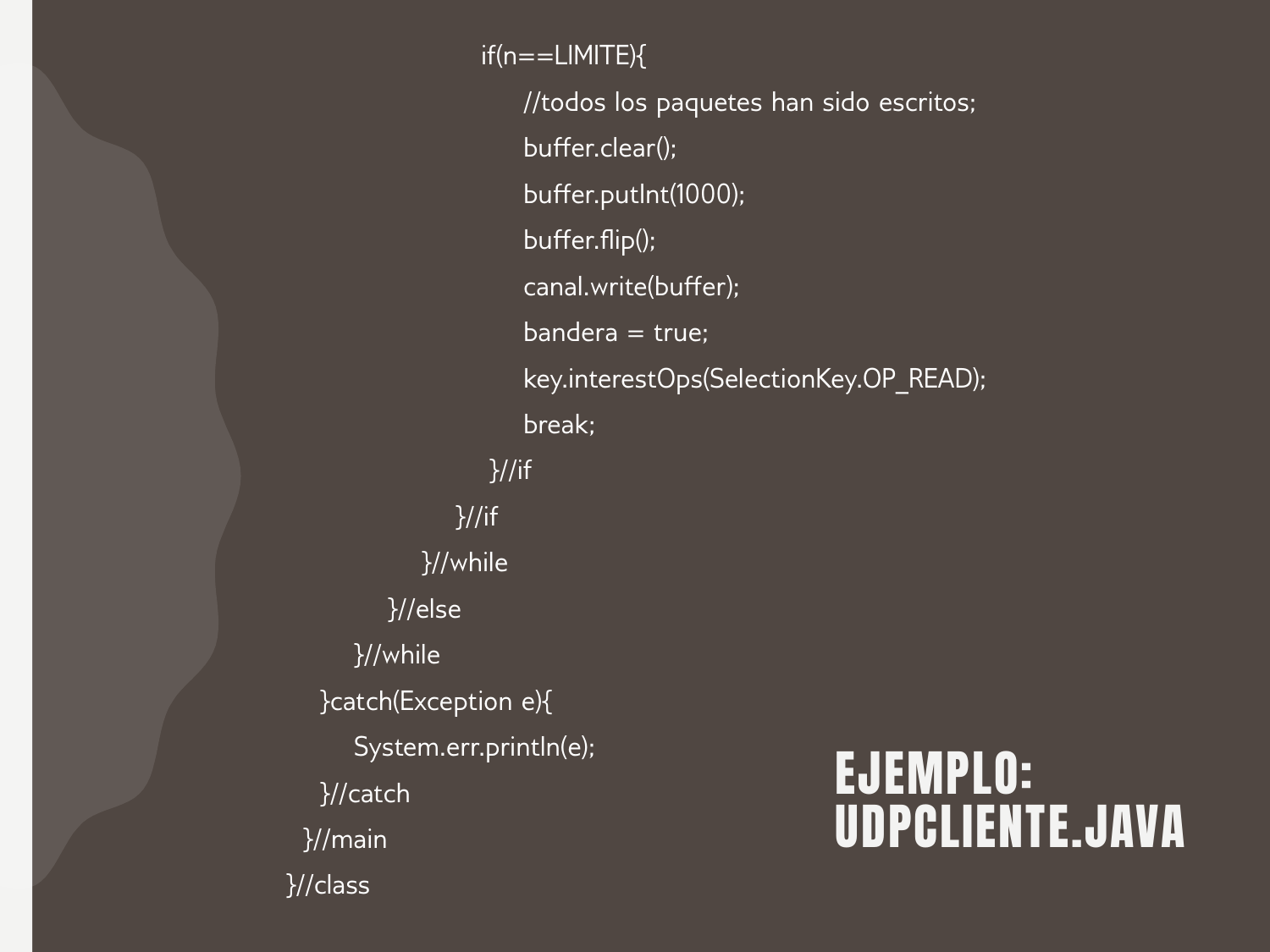

if(n==LIMITE){
                            //todos los paquetes han sido escritos;
                            buffer.clear();
                            buffer.putInt(1000);
                            buffer.flip();
                            canal.write(buffer);
                            bandera = true;
                            key.interestOps(SelectionKey.OP_READ);
                            break;
                        }//if
                    }//if
                }//while
            }//else
        }//while
    }catch(Exception e){
        System.err.println(e);
    }//catch
  }//main
}//class

# Ejemplo: UDPCliente.java